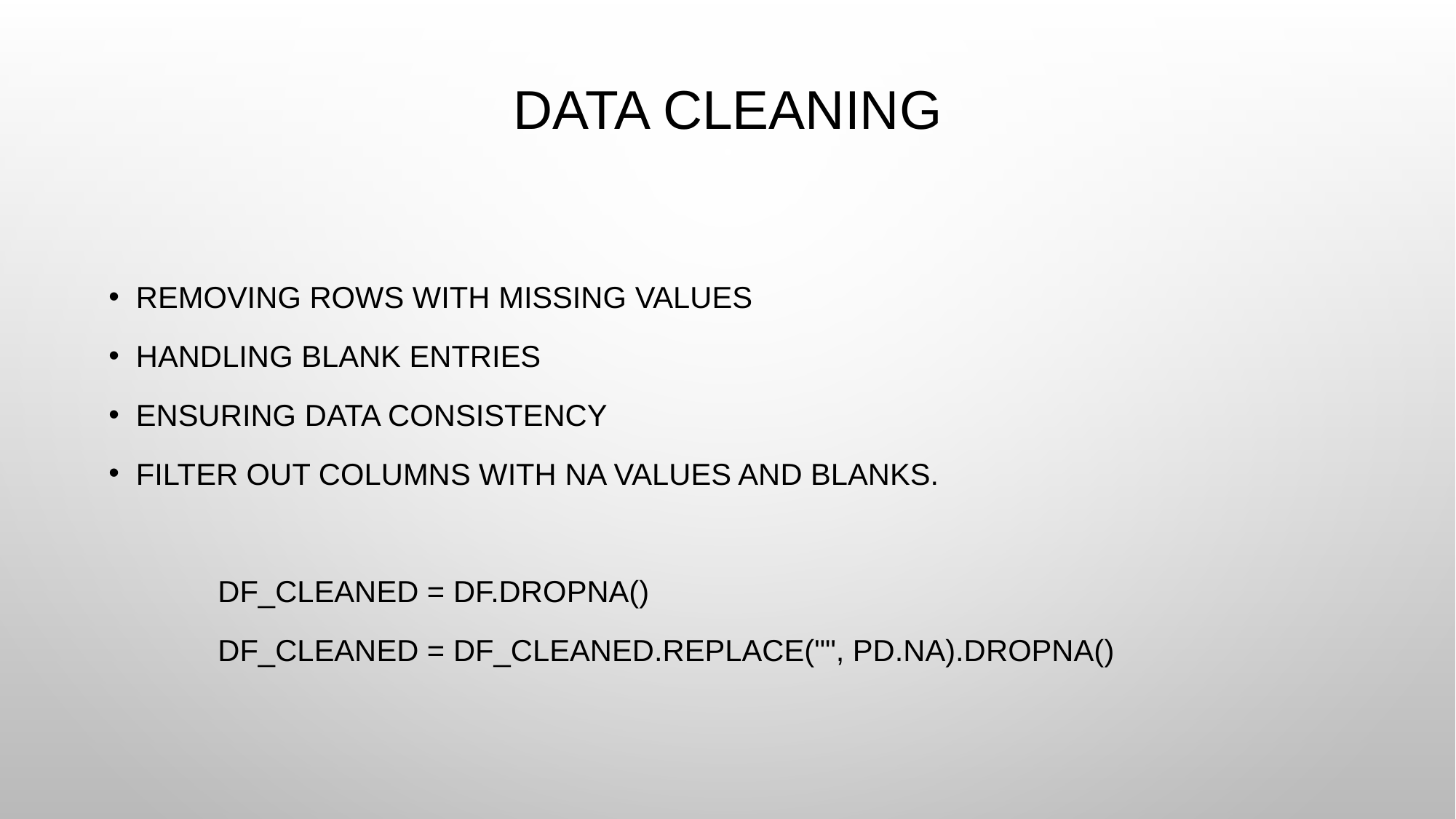

# Data Cleaning
Removing Rows with Missing Values
Handling Blank Entries
Ensuring Data Consistency
Filter out columns with NA values and blanks.

	df_cleaned = df.dropna()
	df_cleaned = df_cleaned.replace("", pd.NA).dropna()